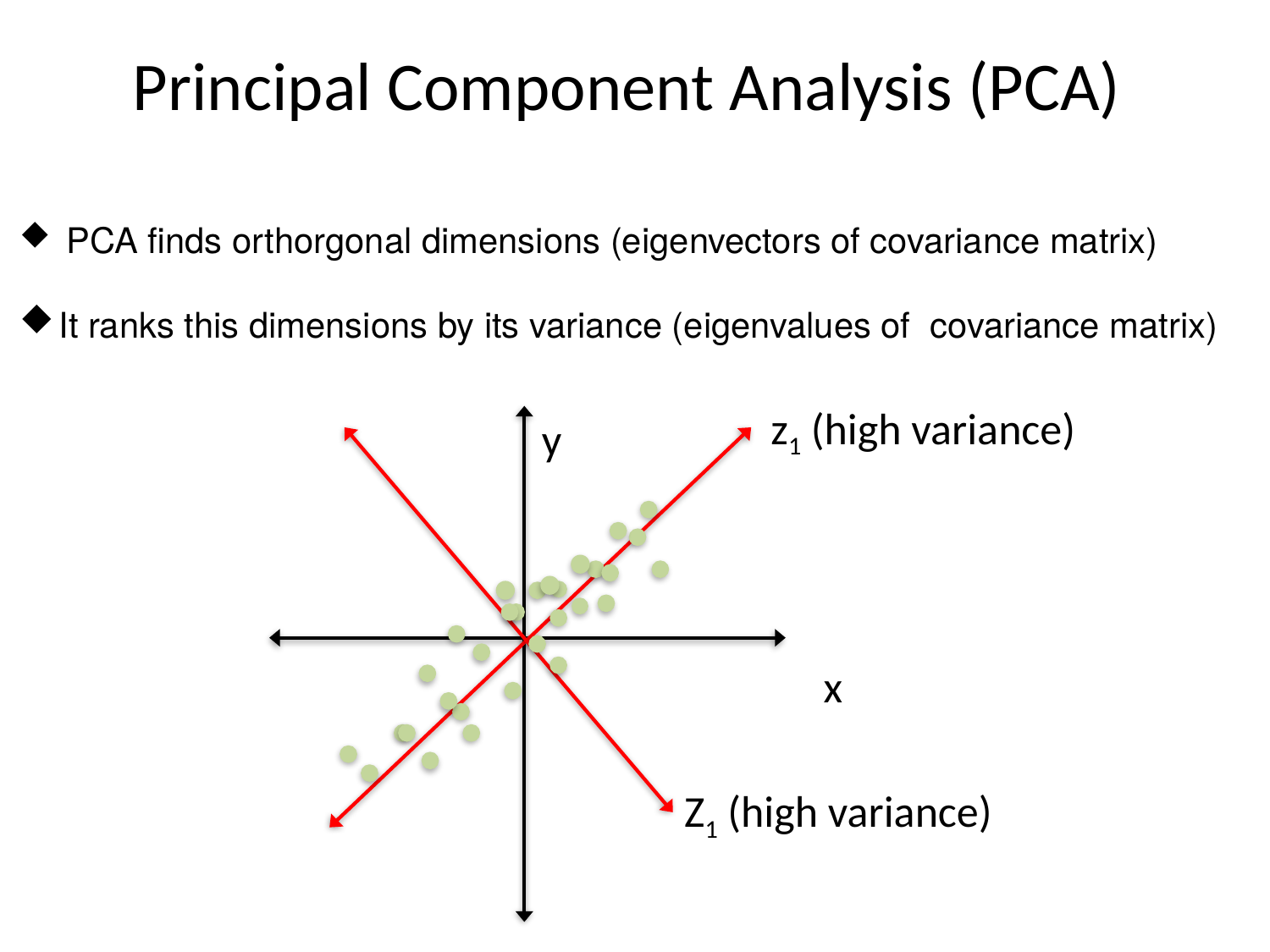

# Principal Component Analysis (PCA)
 PCA finds orthorgonal dimensions (eigenvectors of covariance matrix)
It ranks this dimensions by its variance (eigenvalues of  covariance matrix)
z1 (high variance)
y

x

Z1 (high variance)